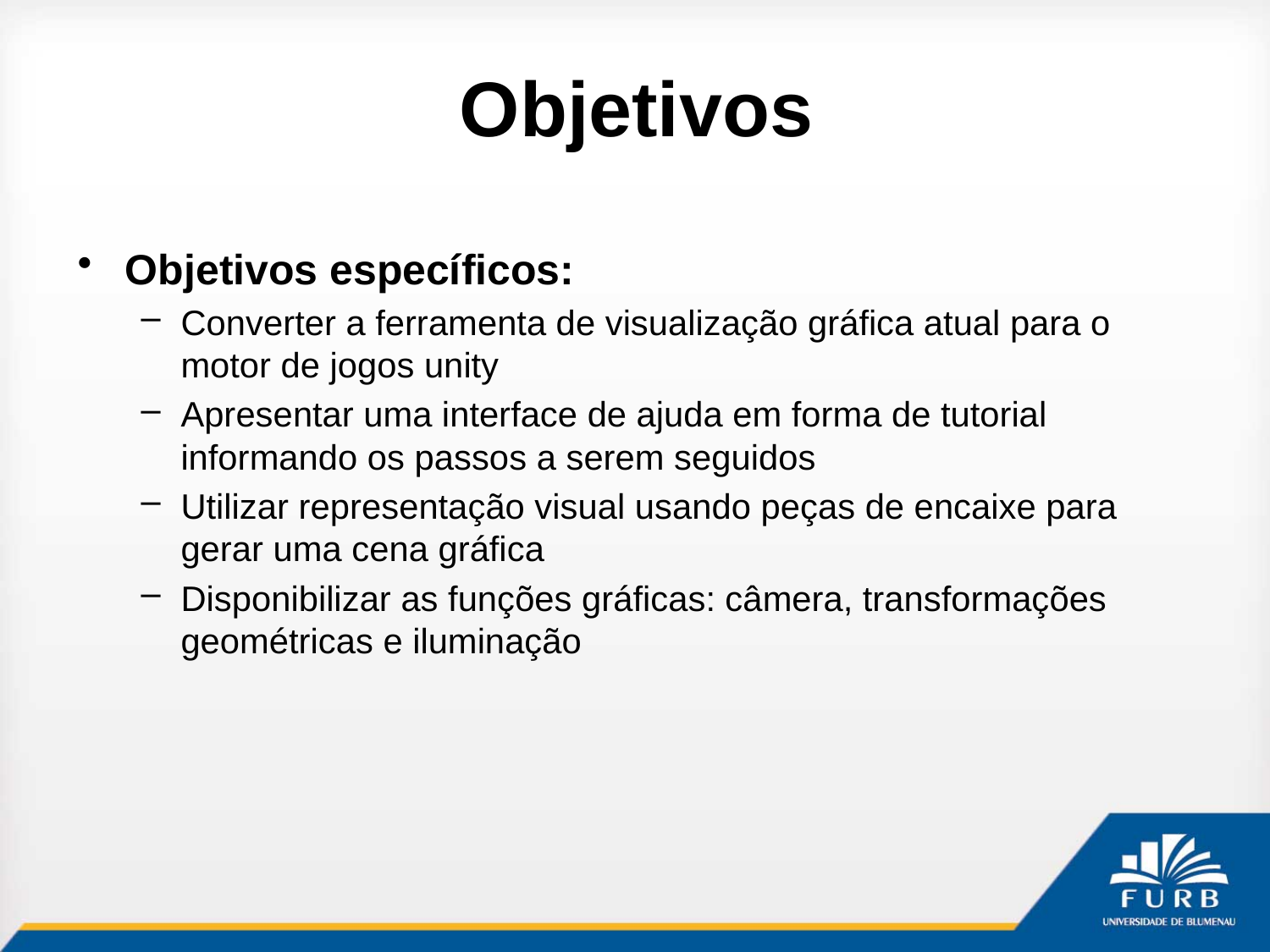

# Objetivos
Objetivos específicos:
Converter a ferramenta de visualização gráfica atual para o motor de jogos unity
Apresentar uma interface de ajuda em forma de tutorial informando os passos a serem seguidos
Utilizar representação visual usando peças de encaixe para gerar uma cena gráfica
Disponibilizar as funções gráficas: câmera, transformações geométricas e iluminação